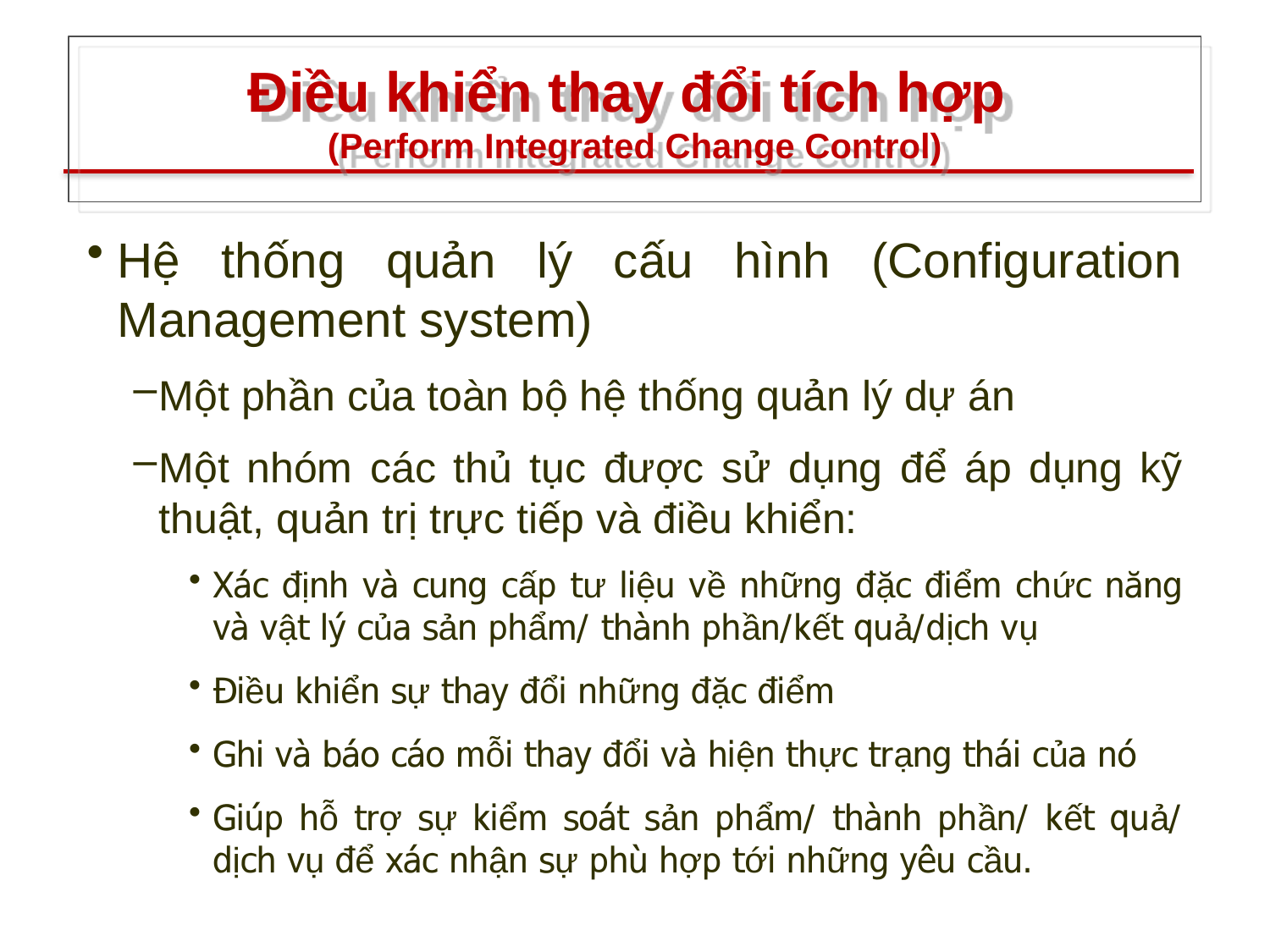

# Điều khiển thay đổi tích hợp (Perform Integrated Change Control)
Hệ thống quản lý cấu hình (Configuration Management system)
Một phần của toàn bộ hệ thống quản lý dự án
Một nhóm các thủ tục được sử dụng để áp dụng kỹ thuật, quản trị trực tiếp và điều khiển:
Xác định và cung cấp tư liệu về những đặc điểm chức năng và vật lý của sản phẩm/ thành phần/kết quả/dịch vụ
Điều khiển sự thay đổi những đặc điểm
Ghi và báo cáo mỗi thay đổi và hiện thực trạng thái của nó
Giúp hỗ trợ sự kiểm soát sản phẩm/ thành phần/ kết quả/ dịch vụ để xác nhận sự phù hợp tới những yêu cầu.